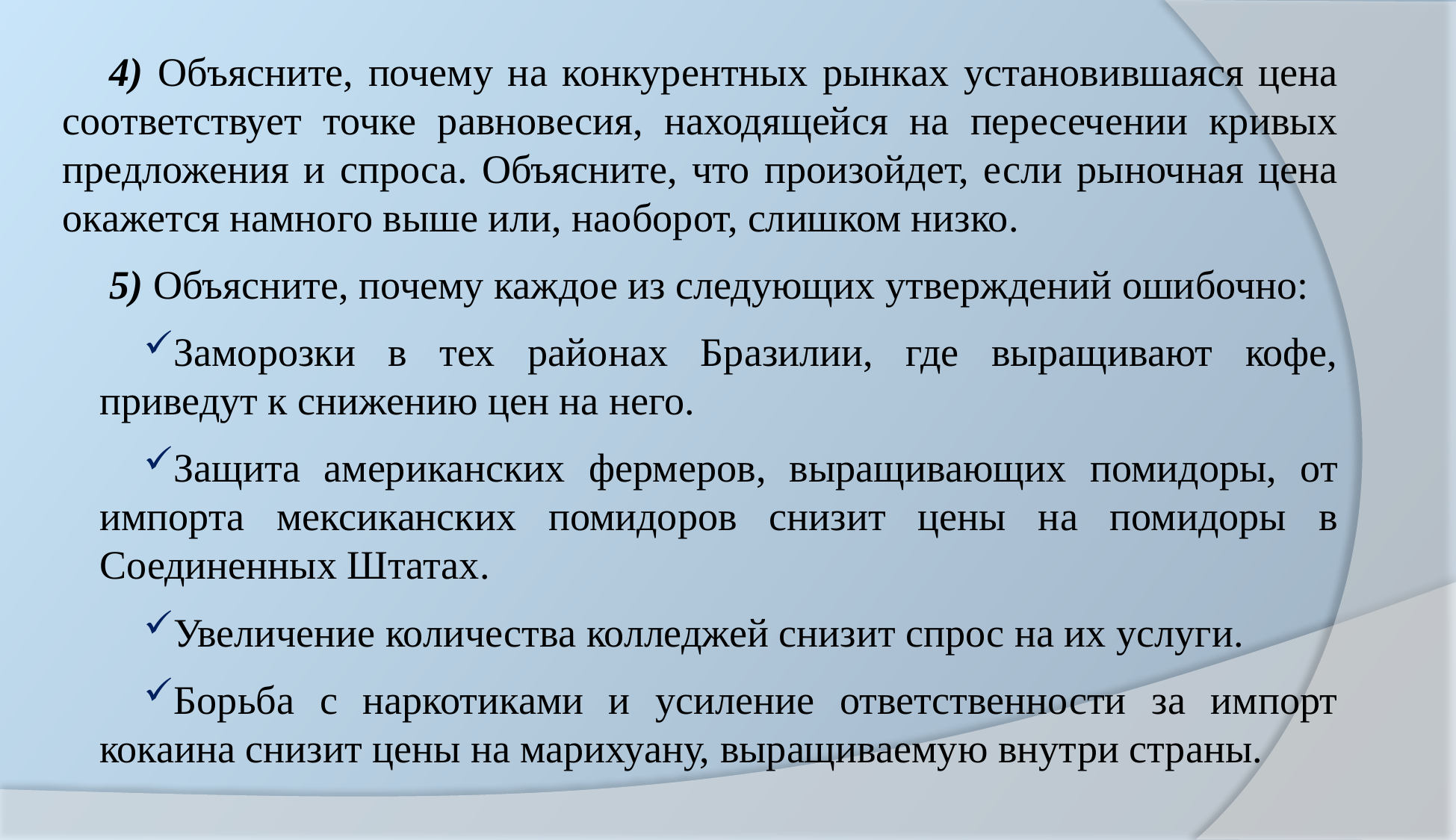

4) Объясните, почему на конкурентных рынках установившаяся цена соответствует точке равновесия, находящейся на пересечении кривых предложения и спроса. Объясните, что произойдет, если рыночная цена окажется намного выше или, наоборот, слишком низко.
5) Объясните, почему каждое из следующих утверждений ошибочно:
Заморозки в тех районах Бразилии, где выращивают кофе, приведут к снижению цен на него.
Защита американских фермеров, выращивающих помидоры, от импорта мексиканских помидоров снизит цены на помидоры в Соединенных Штатах.
Увеличение количества колледжей снизит спрос на их услуги.
Борьба с наркотиками и усиление ответственности за импорт кокаина снизит цены на марихуану, выращиваемую внутри страны.